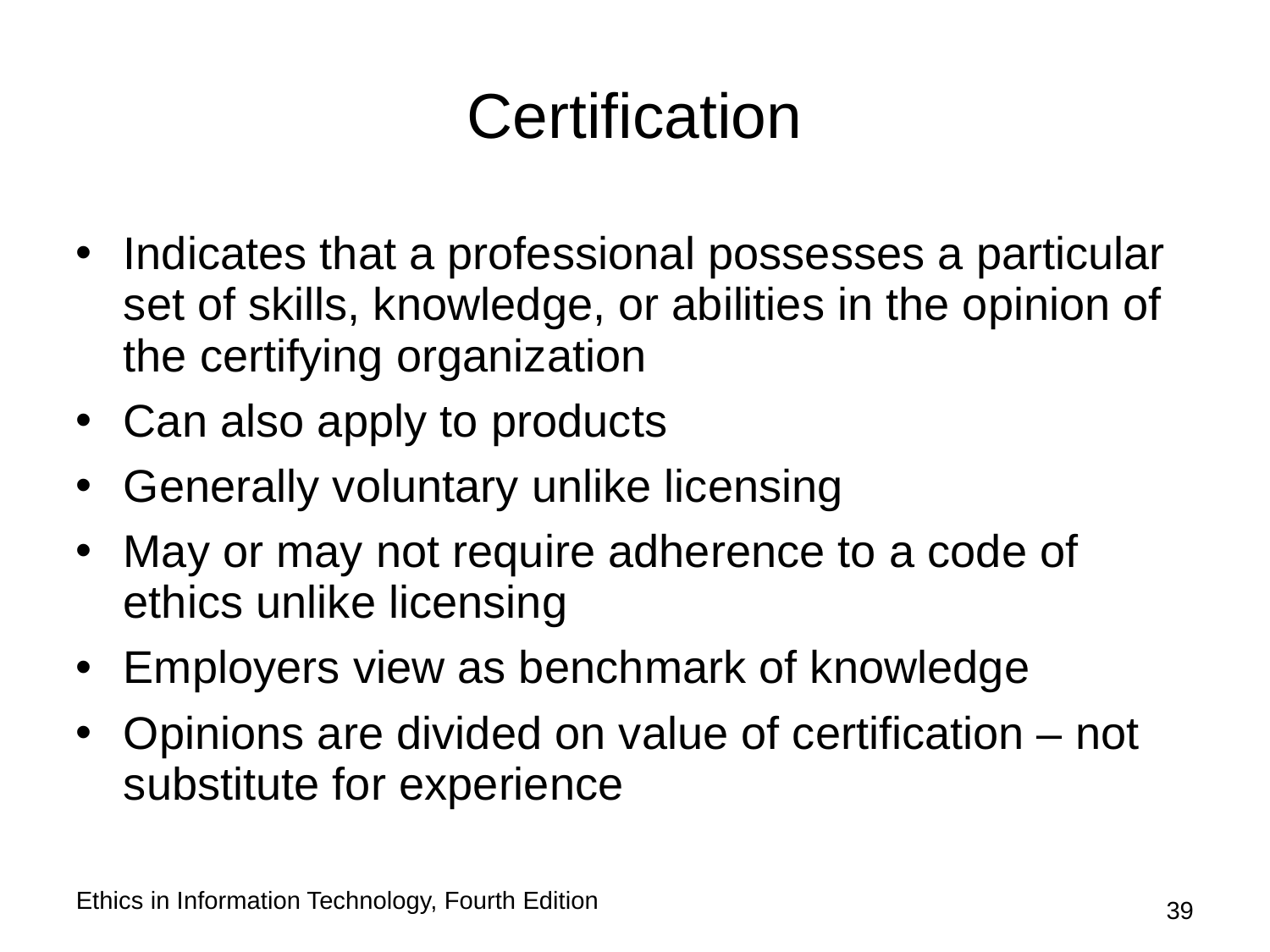

# Certification
Indicates that a professional possesses a particular set of skills, knowledge, or abilities in the opinion of the certifying organization
Can also apply to products
Generally voluntary unlike licensing
May or may not require adherence to a code of ethics unlike licensing
Employers view as benchmark of knowledge
Opinions are divided on value of certification – not substitute for experience
Ethics in Information Technology, Fourth Edition
39